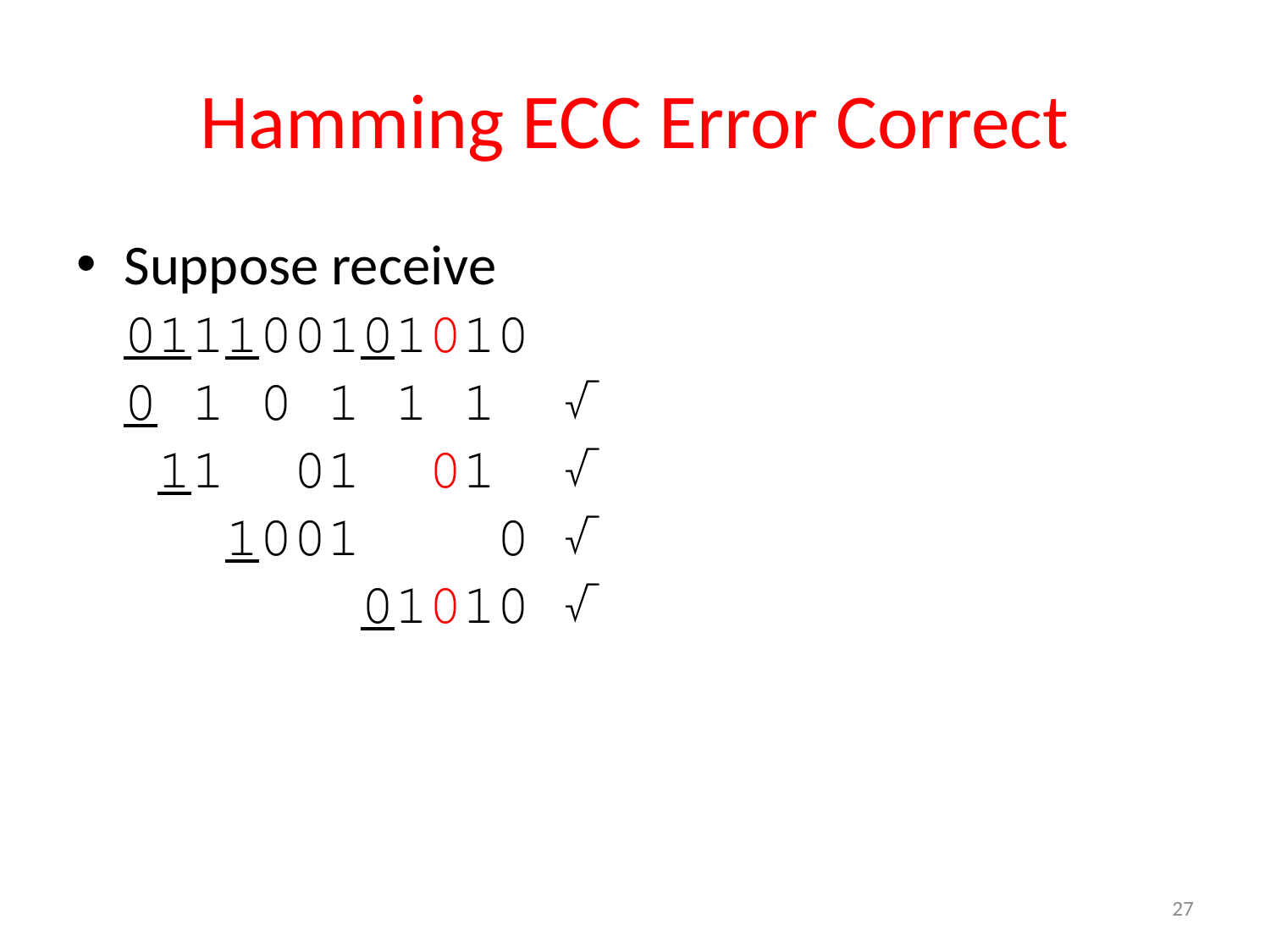

# Hamming ECC Error Correct
Suppose receive
011100101010
0 1 0 1 1 1  √
 11  01  01  √
   1001    0 √
       01010 √
27